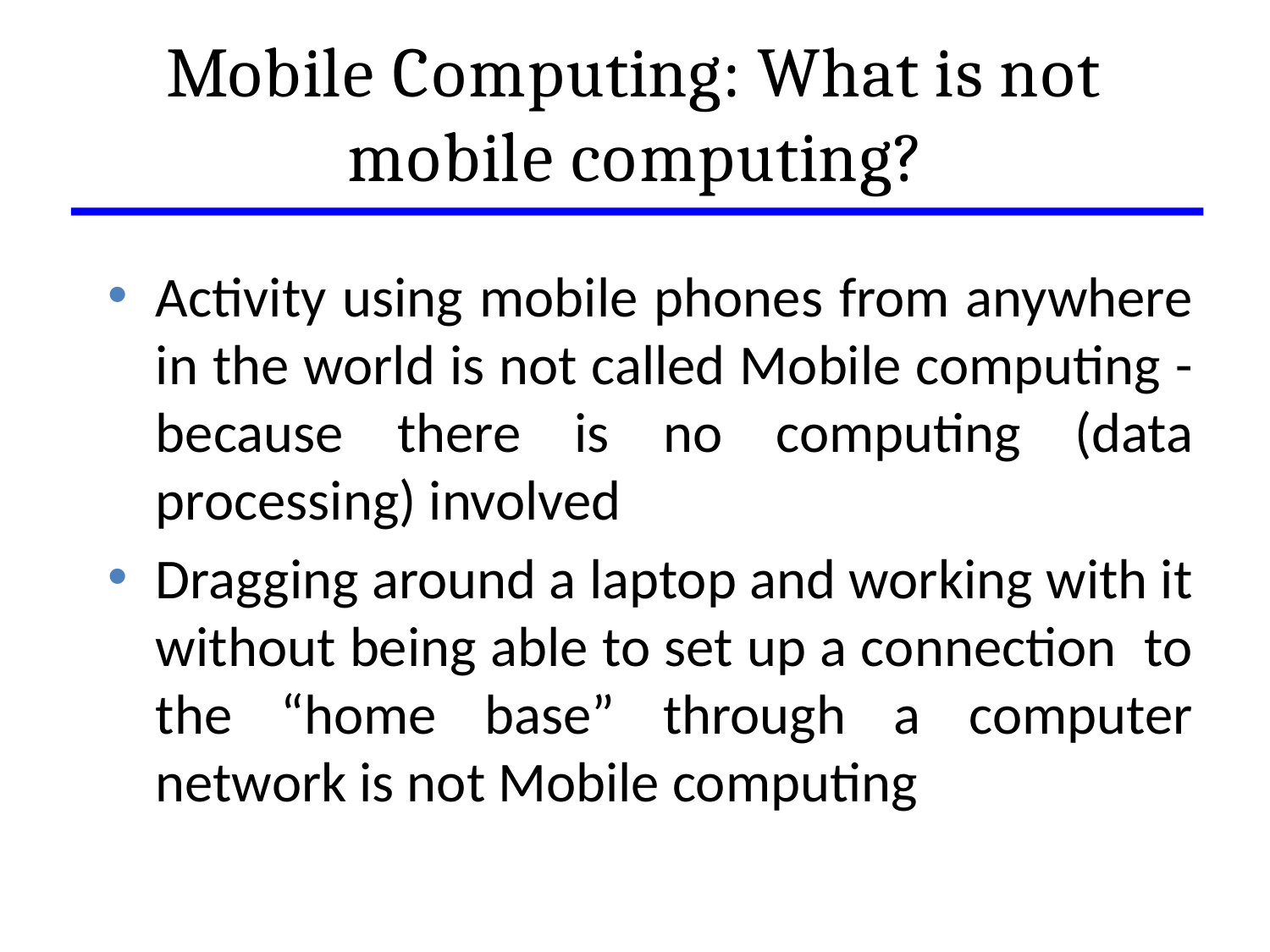

# Mobile Computing: What is not mobile computing?

Activity using mobile phones from anywhere in the world is not called Mobile computing - because there is no computing (data processing) involved
Dragging around a laptop and working with it without being able to set up a connection  to the “home base” through a computer network is not Mobile computing